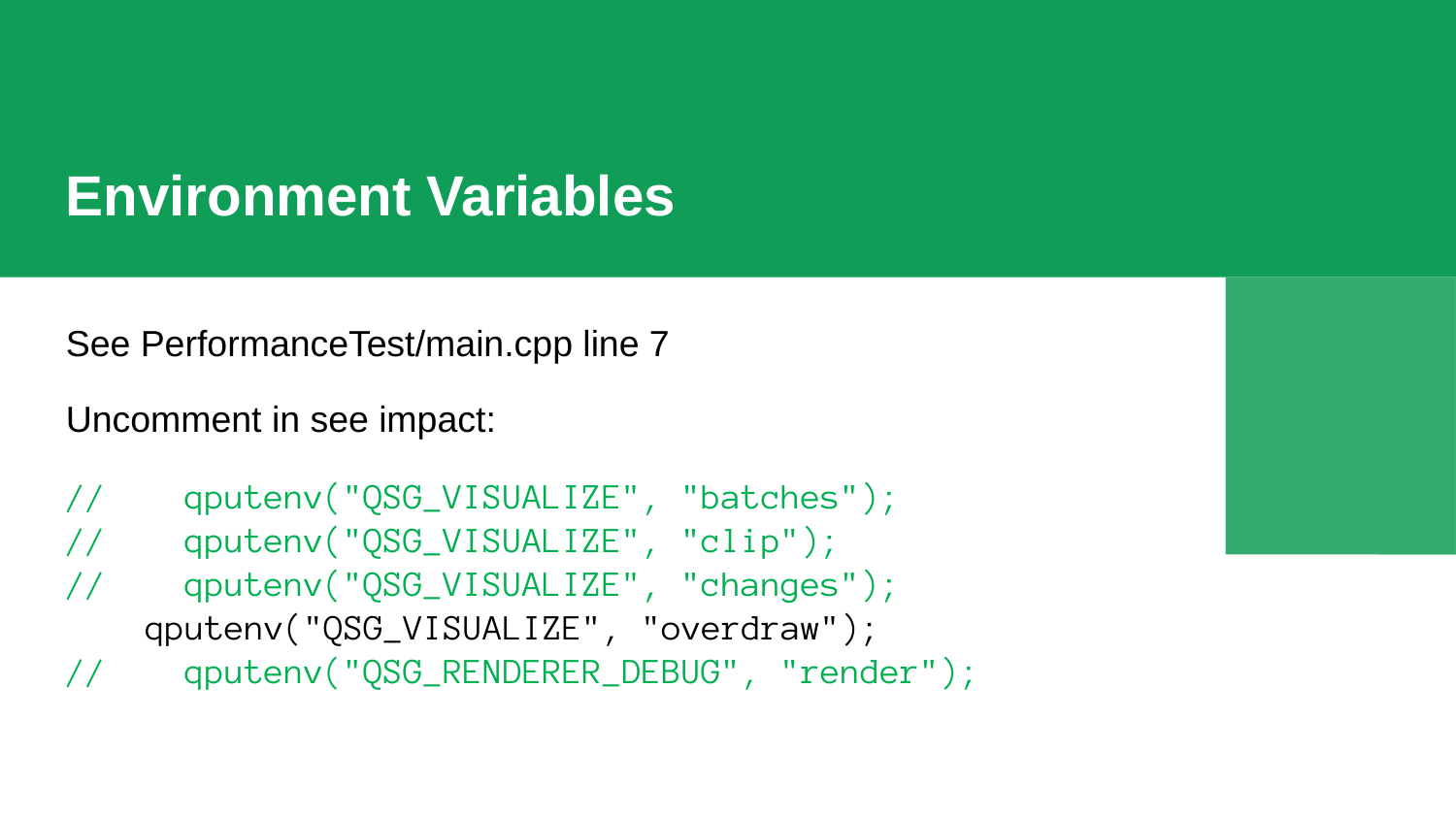

Environment Variables
See PerformanceTest/main.cpp line 7
Uncomment in see impact:
//    qputenv("QSG_VISUALIZE", "batches");
//    qputenv("QSG_VISUALIZE", "clip");
//    qputenv("QSG_VISUALIZE", "changes");
    qputenv("QSG_VISUALIZE", "overdraw");
//    qputenv("QSG_RENDERER_DEBUG", "render");